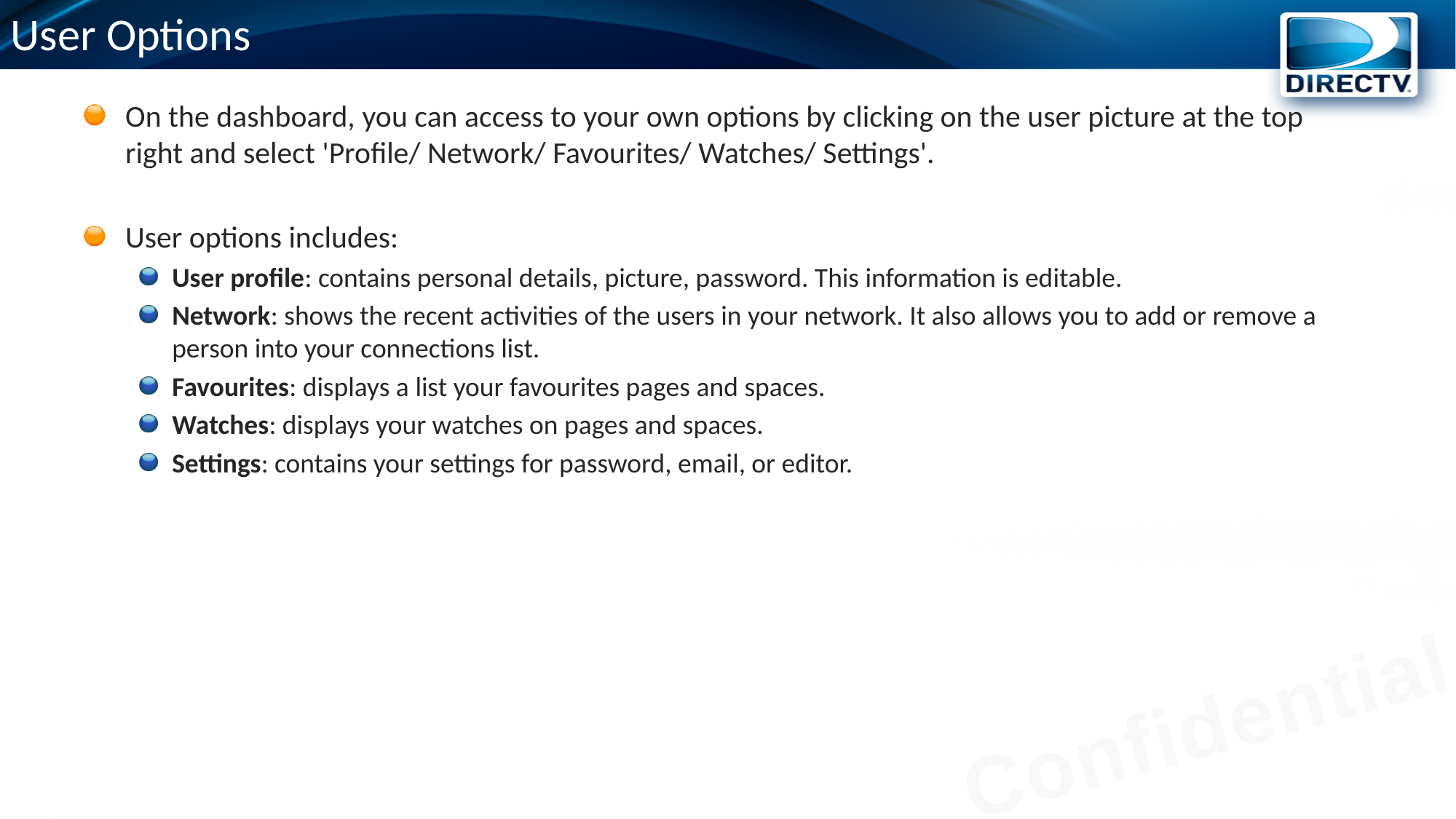

User Options
On the dashboard, you can access to your own options by clicking on the user picture at the top right and select 'Profile/ Network/ Favourites/ Watches/ Settings'.

User options includes:
User profile: contains personal details, picture, password. This information is editable.
Network: shows the recent activities of the users in your network. It also allows you to add or remove a person into your connections list.
Favourites: displays a list your favourites pages and spaces.
Watches: displays your watches on pages and spaces.
Settings: contains your settings for password, email, or editor.